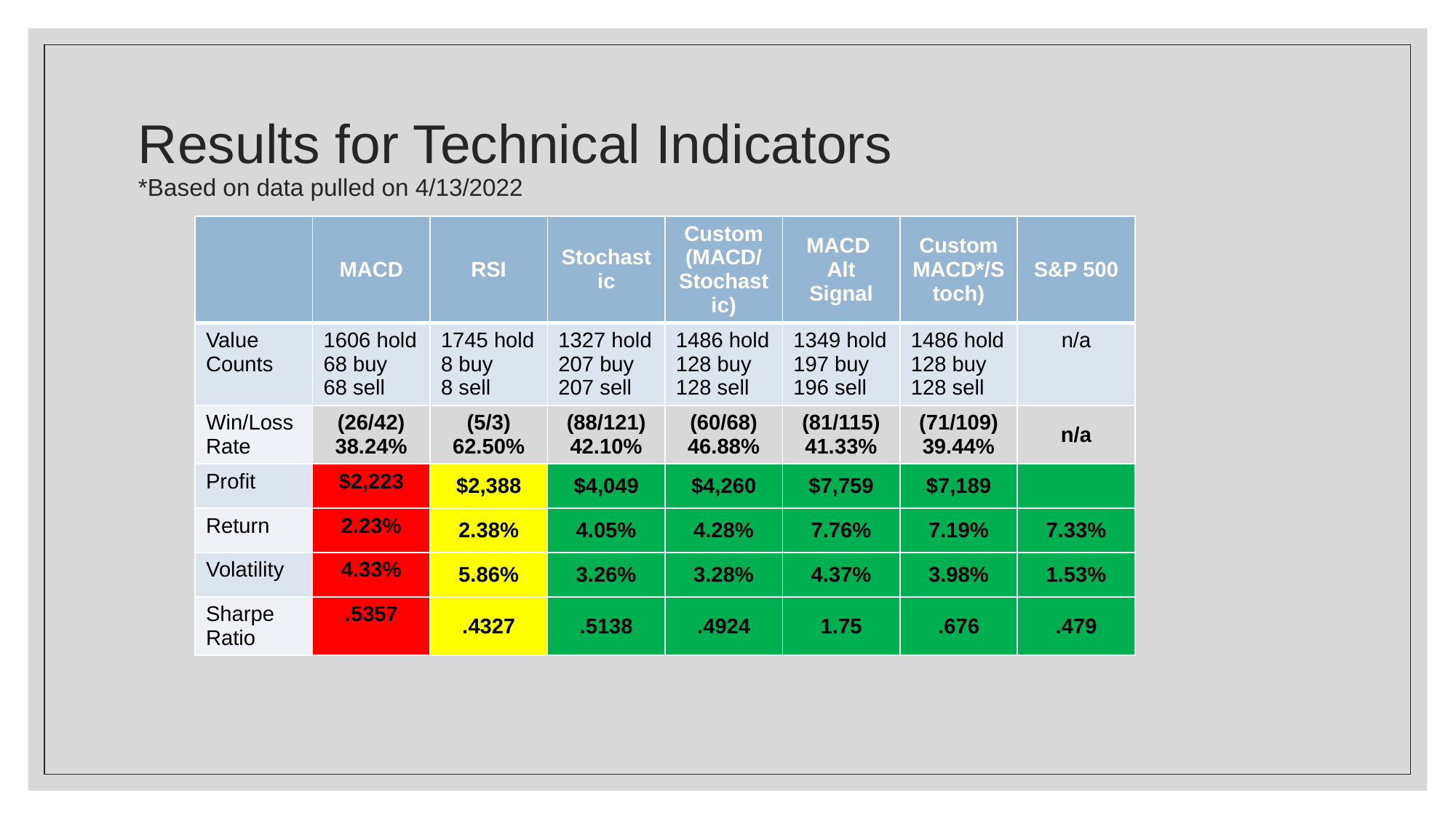

# Results for Technical Indicators *Based on data pulled on 4/13/2022
|  | MACD | RSI | Stochastic | Custom (MACD/ Stochastic) | MACD Alt Signal | Custom MACD\*/Stoch) | S&P 500 |
| --- | --- | --- | --- | --- | --- | --- | --- |
| Value Counts | 1606 hold 68 buy 68 sell | 1745 hold 8 buy 8 sell | 1327 hold 207 buy 207 sell | 1486 hold 128 buy 128 sell | 1349 hold 197 buy 196 sell | 1486 hold 128 buy 128 sell | n/a |
| Win/Loss Rate | (26/42) 38.24% | (5/3) 62.50% | (88/121) 42.10% | (60/68) 46.88% | (81/115) 41.33% | (71/109) 39.44% | n/a |
| Profit | $2,223 | $2,388 | $4,049 | $4,260 | $7,759 | $7,189 |  |
| Return | 2.23% | 2.38% | 4.05% | 4.28% | 7.76% | 7.19% | 7.33% |
| Volatility | 4.33% | 5.86% | 3.26% | 3.28% | 4.37% | 3.98% | 1.53% |
| Sharpe Ratio | .5357 | .4327 | .5138 | .4924 | 1.75 | .676 | .479 |